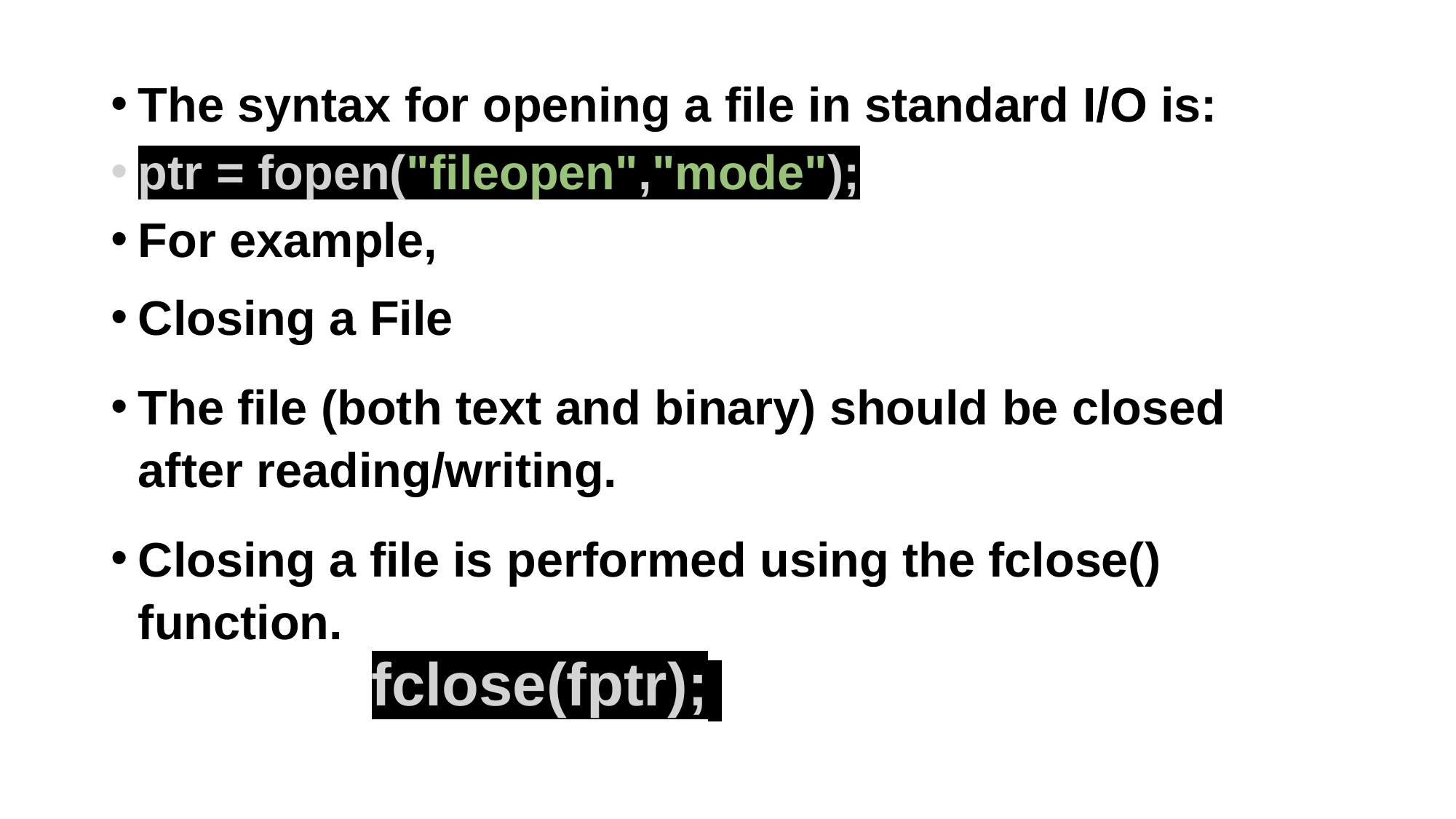

The syntax for opening a file in standard I/O is:
ptr = fopen("fileopen","mode");
For example,
Closing a File
The file (both text and binary) should be closed after reading/writing.
Closing a file is performed using the fclose() function.

fclose(fptr);